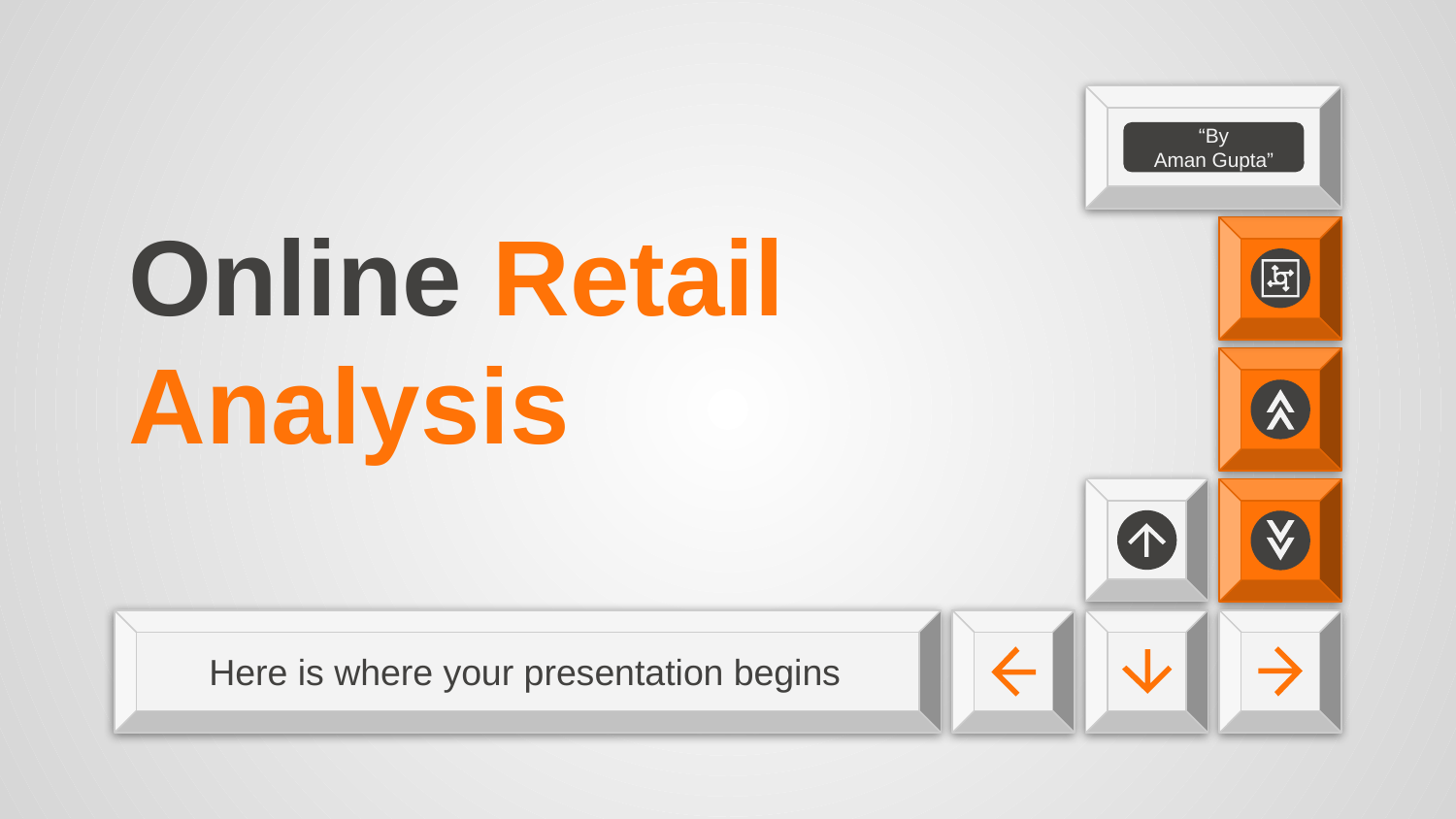

# Online Retail Analysis

“By
Aman Gupta”

Here is where your presentation begins